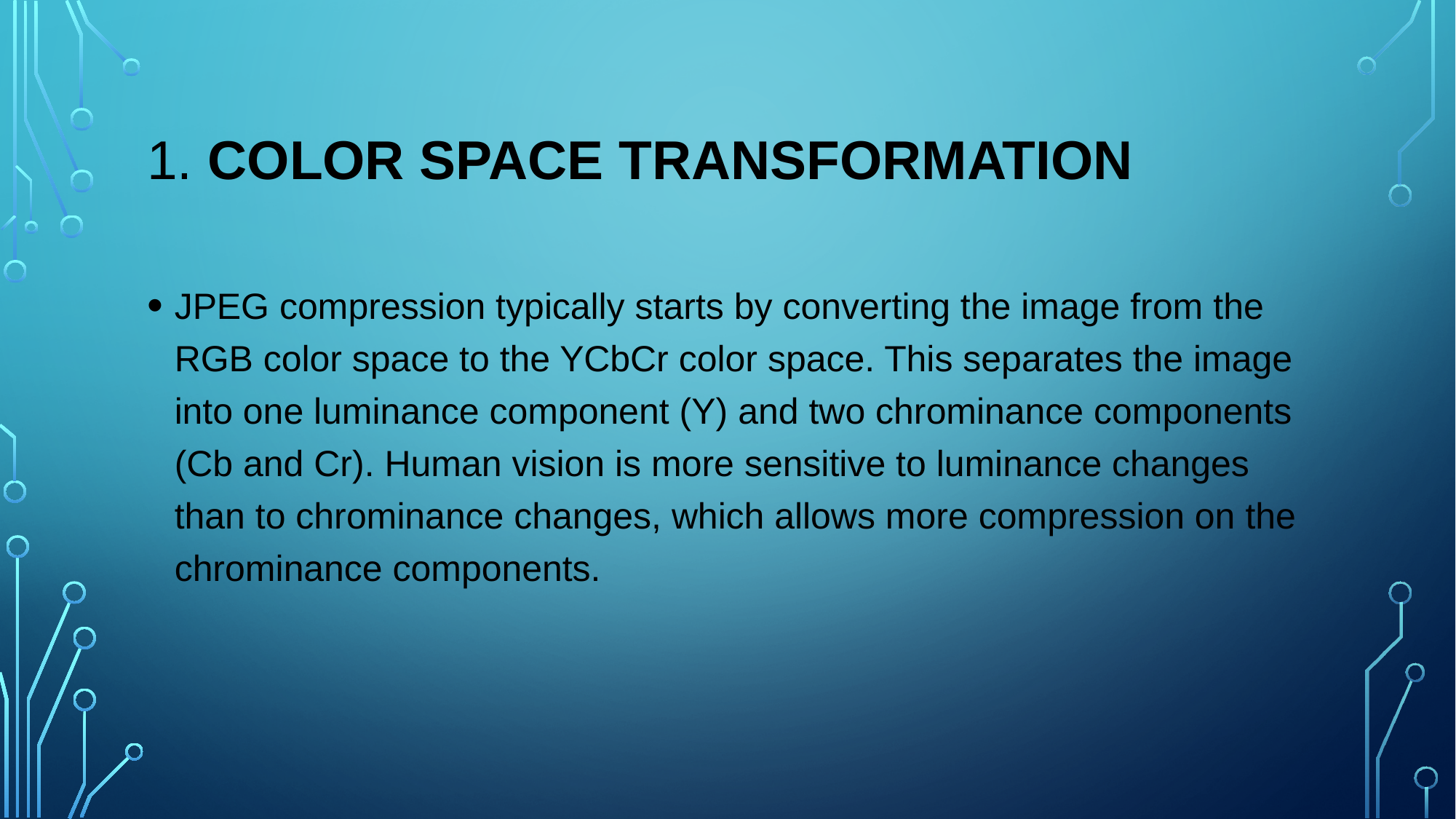

# 1. Color Space Transformation
JPEG compression typically starts by converting the image from the RGB color space to the YCbCr color space. This separates the image into one luminance component (Y) and two chrominance components (Cb and Cr). Human vision is more sensitive to luminance changes than to chrominance changes, which allows more compression on the chrominance components.